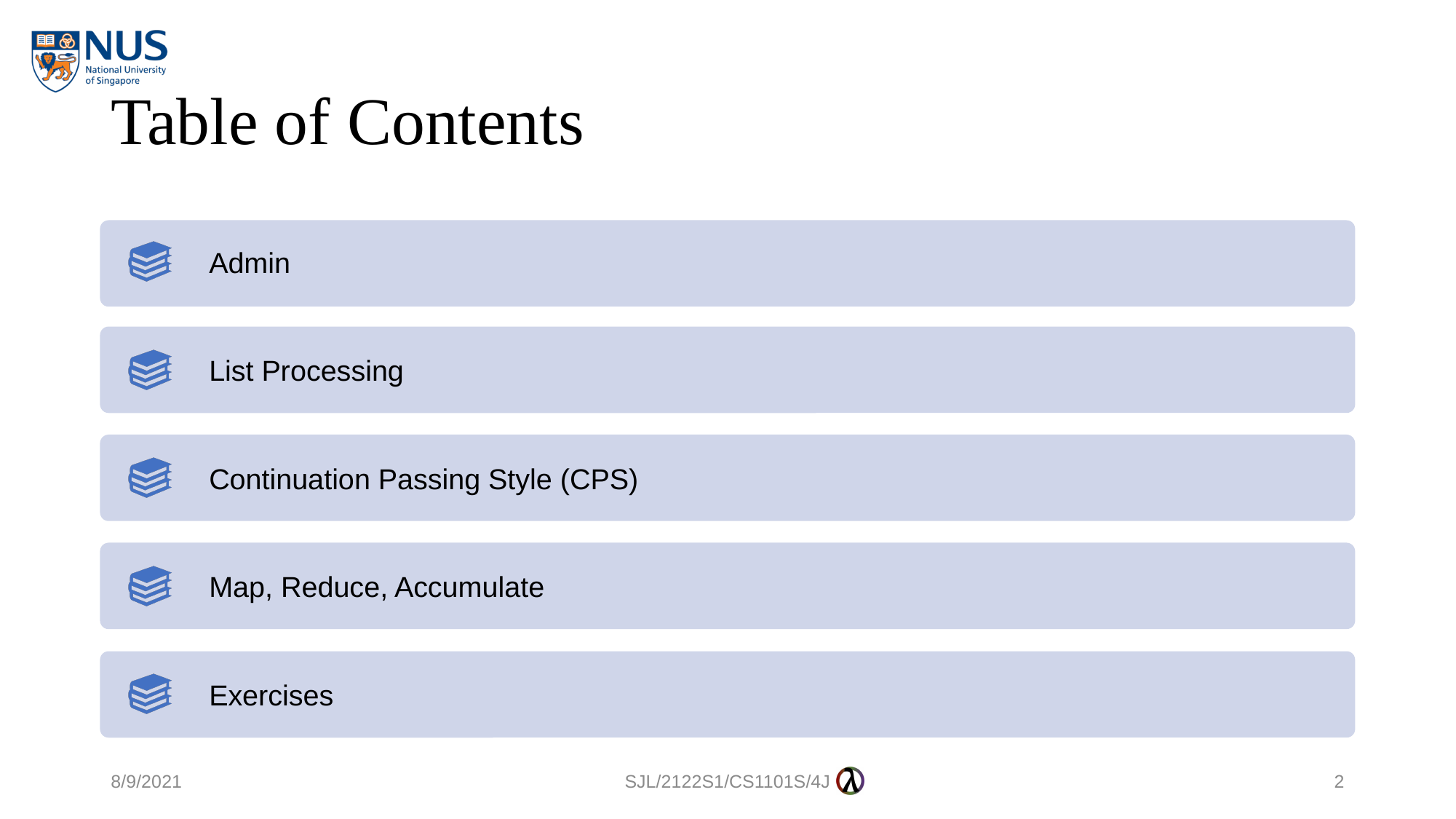

# Table of Contents
Admin
List Processing
Continuation Passing Style (CPS)
Map, Reduce, Accumulate
Exercises
8/9/2021
SJL/2122S1/CS1101S/4J
2